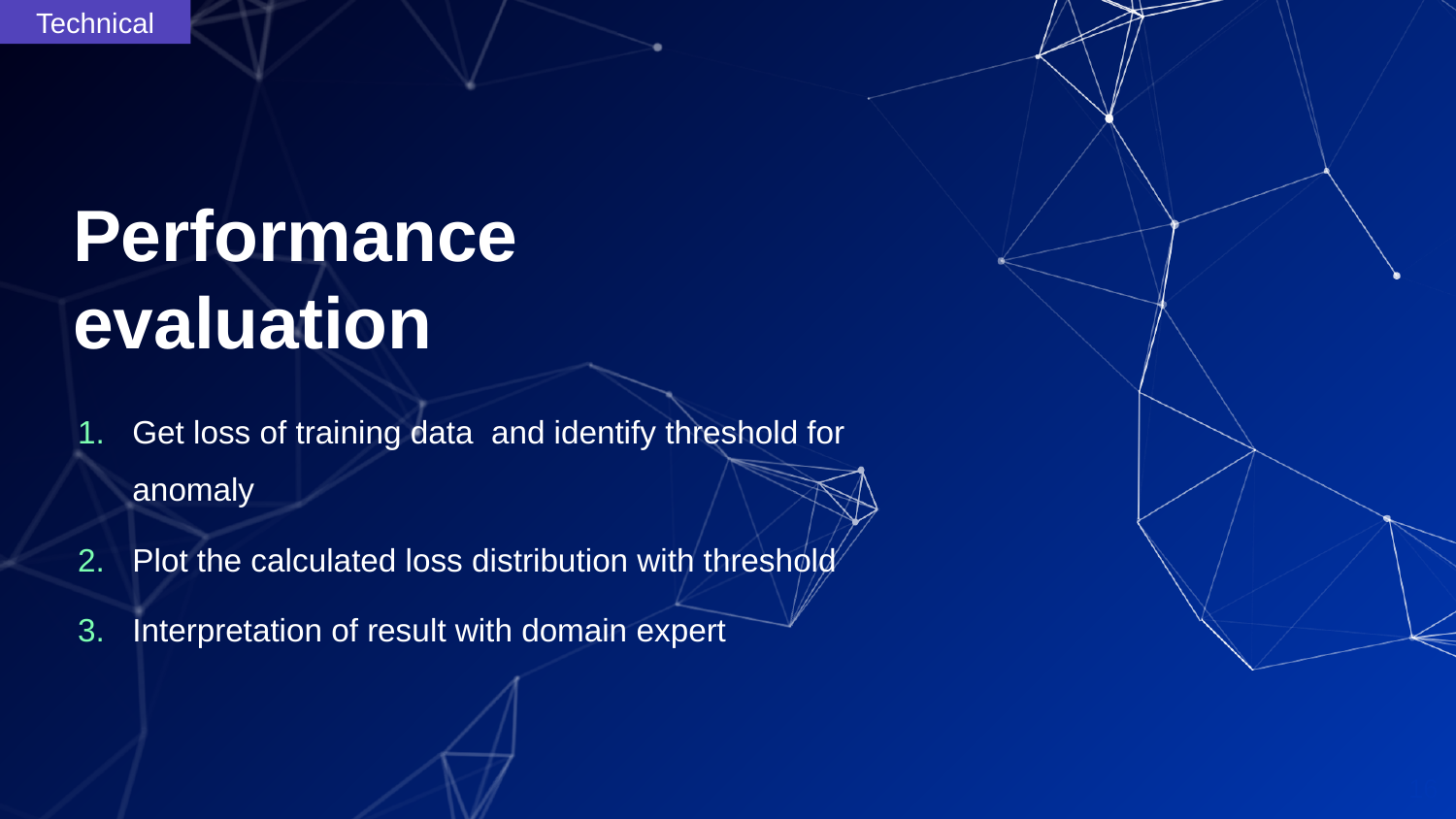

Technical
# Performance evaluation
Get loss of training data  and identify threshold for anomaly
Plot the calculated loss distribution with threshold
Interpretation of result with domain expert

16